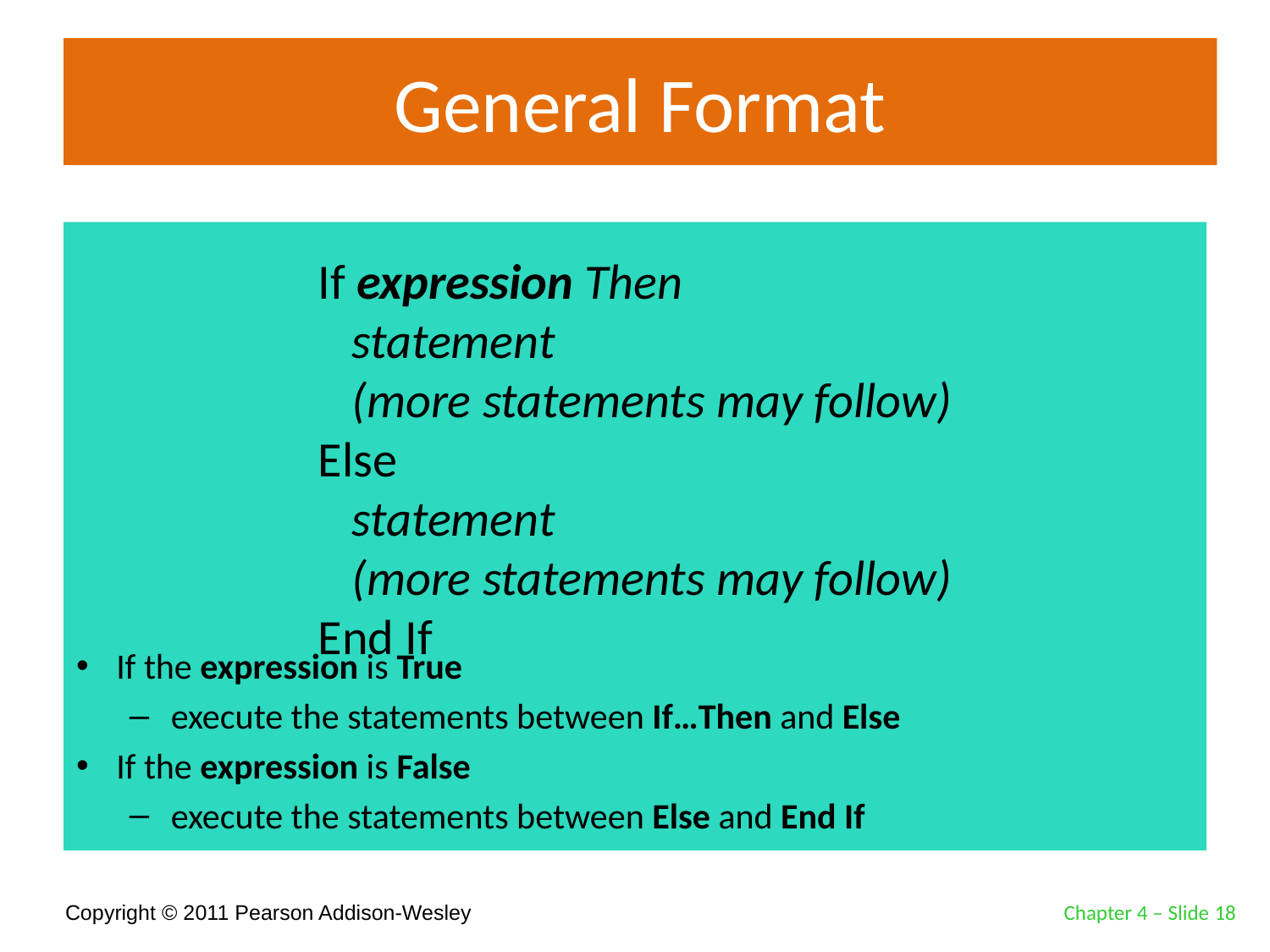

# General Format

If the expression is True
 execute the statements between If…Then and Else
If the expression is False
 execute the statements between Else and End If

If expression Then
   statement
   (more statements may follow)
Else
   statement
   (more statements may follow)
End If
Chapter 4 – Slide 18